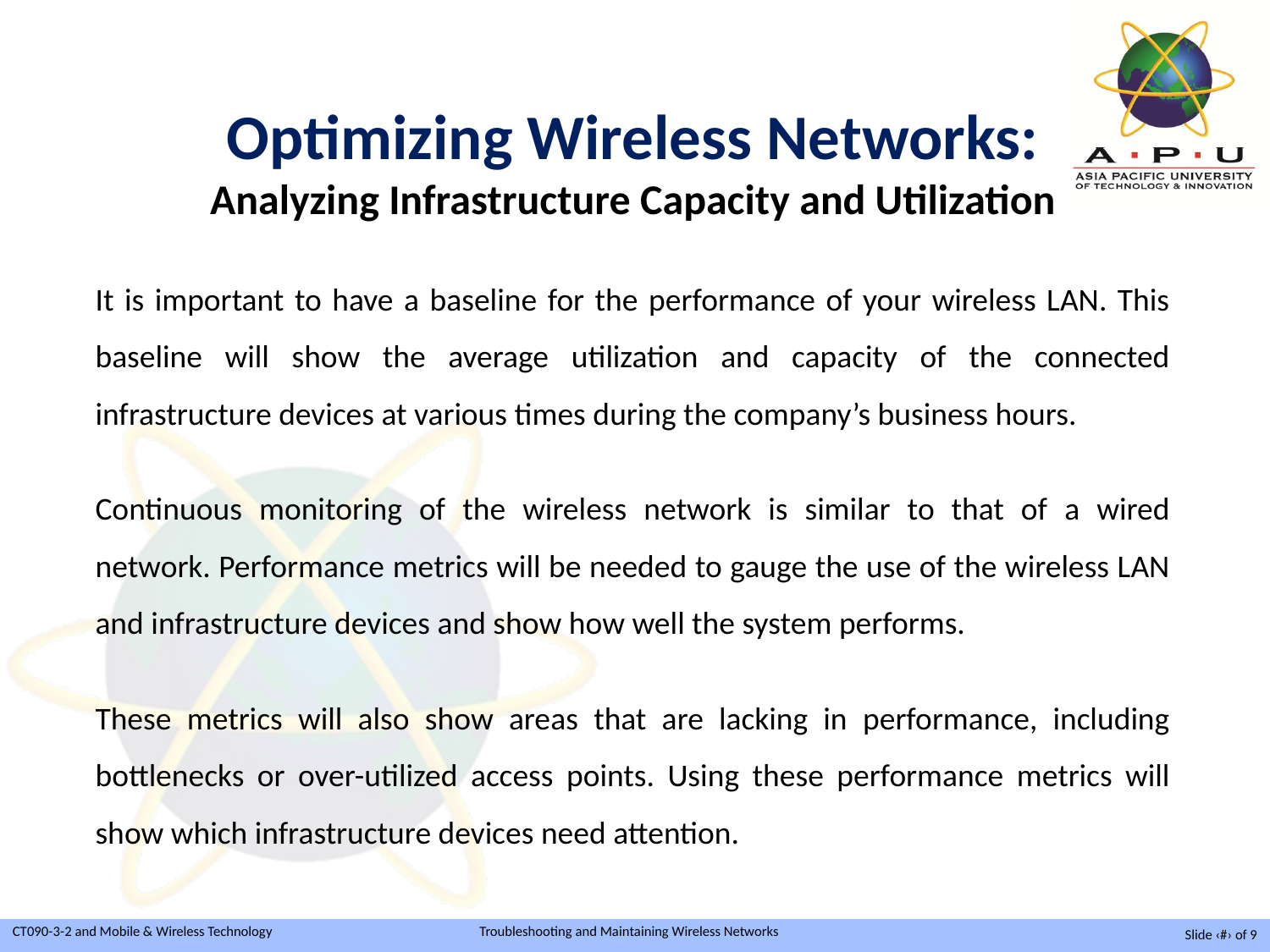

Optimizing Wireless Networks:
Analyzing Infrastructure Capacity and Utilization
It is important to have a baseline for the performance of your wireless LAN. This baseline will show the average utilization and capacity of the connected infrastructure devices at various times during the company’s business hours.

Continuous monitoring of the wireless network is similar to that of a wired network. Performance metrics will be needed to gauge the use of the wireless LAN and infrastructure devices and show how well the system performs.

These metrics will also show areas that are lacking in performance, including bottlenecks or over-utilized access points. Using these performance metrics will show which infrastructure devices need attention.

Slide ‹#› of 9